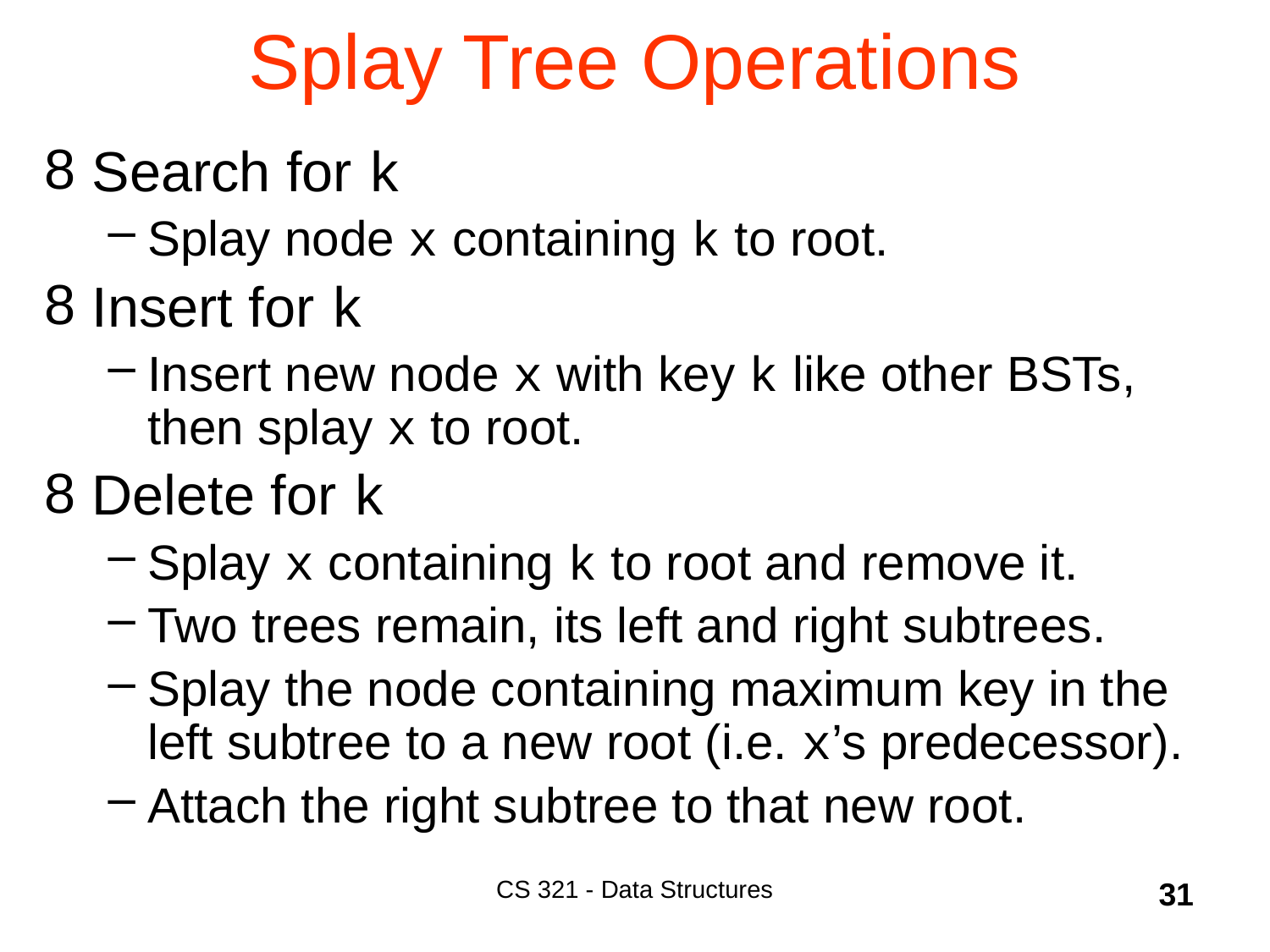

# Splay Tree Operations
Search for k
Splay node x containing k to root.
Insert for k
Insert new node x with key k like other BSTs, then splay x to root.
Delete for k
Splay x containing k to root and remove it.
Two trees remain, its left and right subtrees.
Splay the node containing maximum key in the left subtree to a new root (i.e. x’s predecessor).
Attach the right subtree to that new root.

CS 321 - Data Structures
31